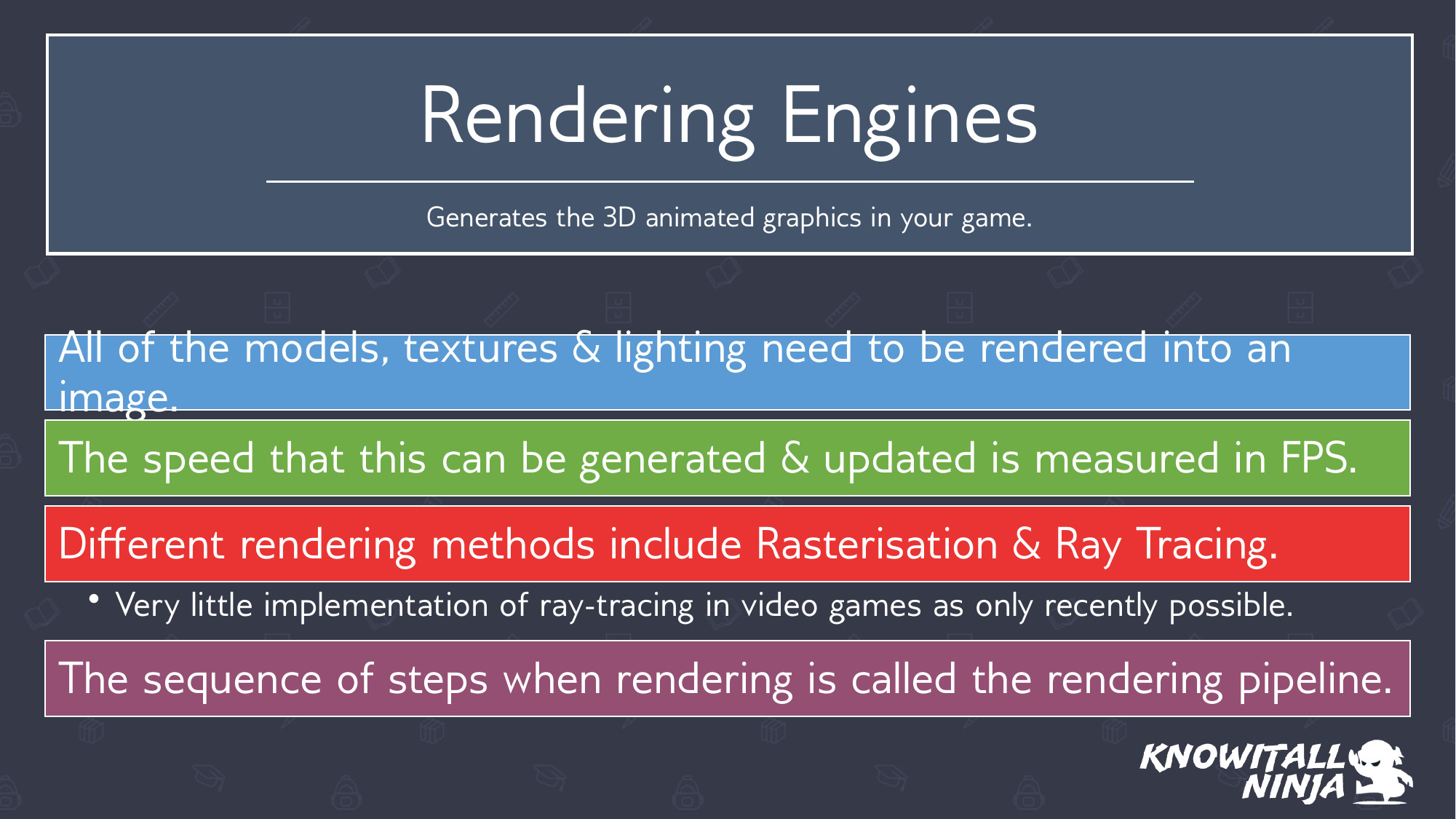

# Rendering Engines
Generates the 3D animated graphics in your game.
All of the models, textures & lighting need to be rendered into an image.
The speed that this can be generated & updated is measured in FPS.
Different rendering methods include Rasterisation & Ray Tracing.
Very little implementation of ray-tracing in video games as only recently possible.
The sequence of steps when rendering is called the rendering pipeline.